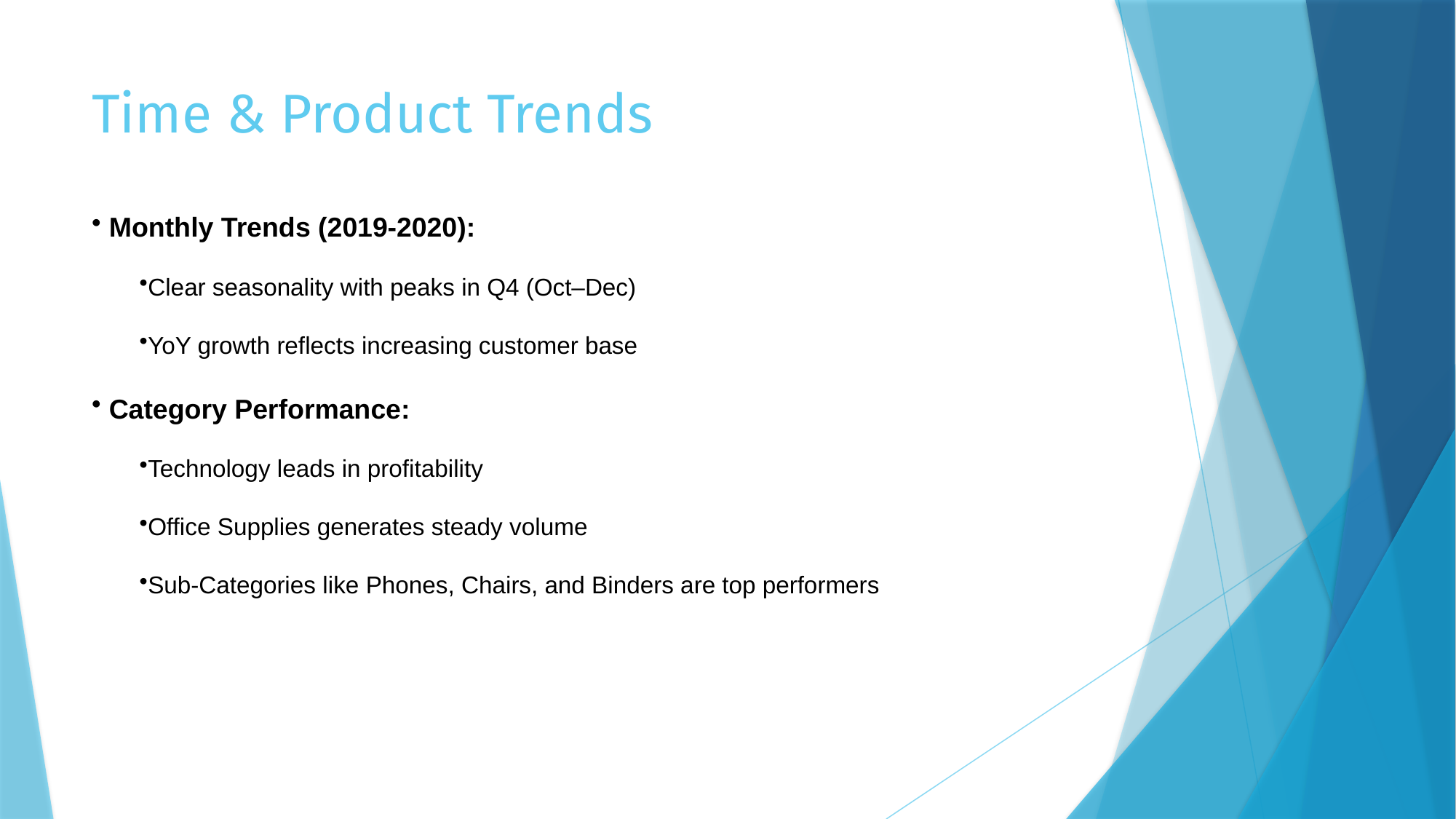

# Time & Product Trends
 Monthly Trends (2019-2020):
Clear seasonality with peaks in Q4 (Oct–Dec)
YoY growth reflects increasing customer base
 Category Performance:
Technology leads in profitability
Office Supplies generates steady volume
Sub-Categories like Phones, Chairs, and Binders are top performers